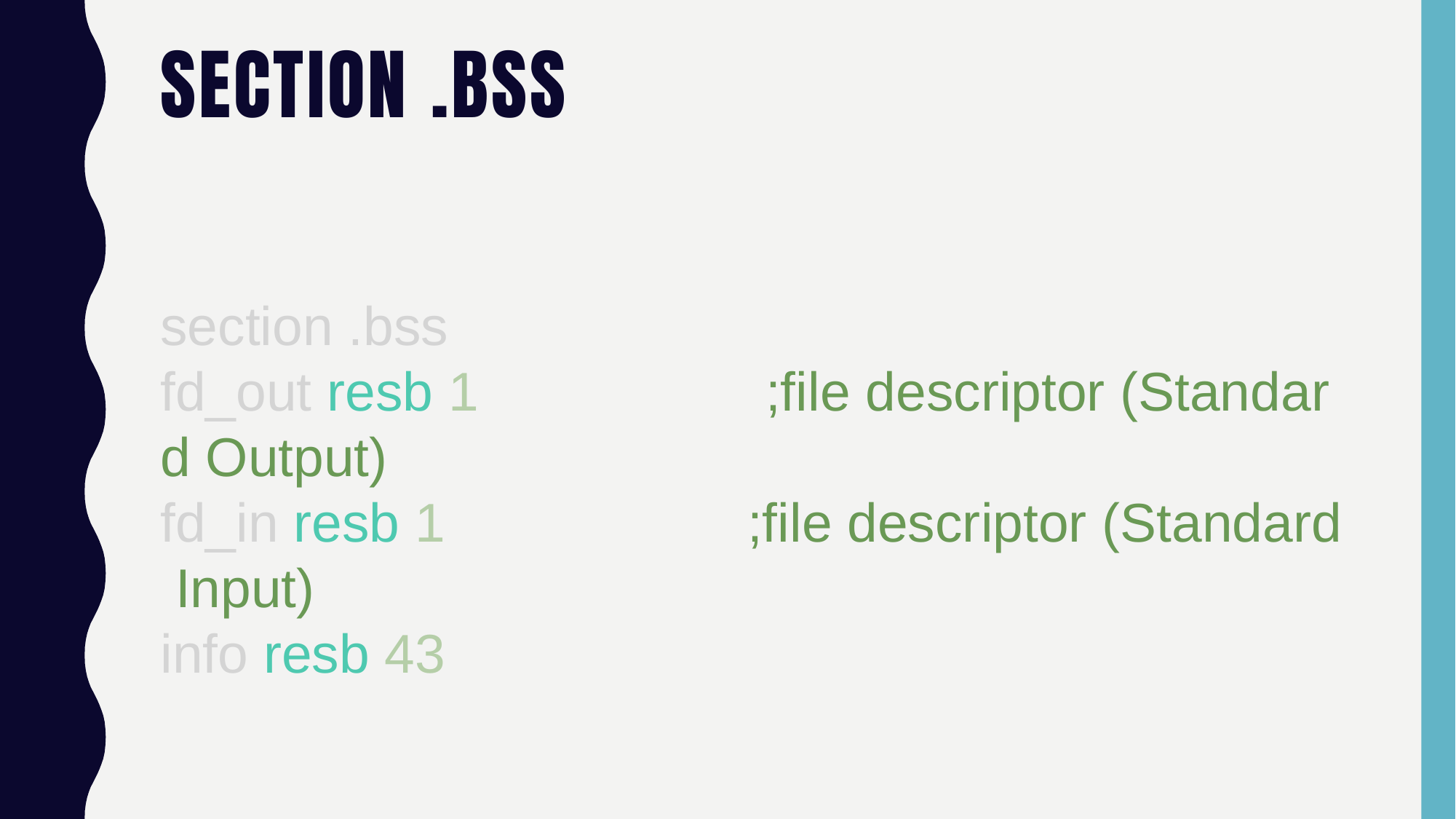

# SECTION .BSS
section .bss
fd_out resb 1                   ;file descriptor (Standard Output)
fd_in resb 1                    ;file descriptor (Standard Input)
info resb 43